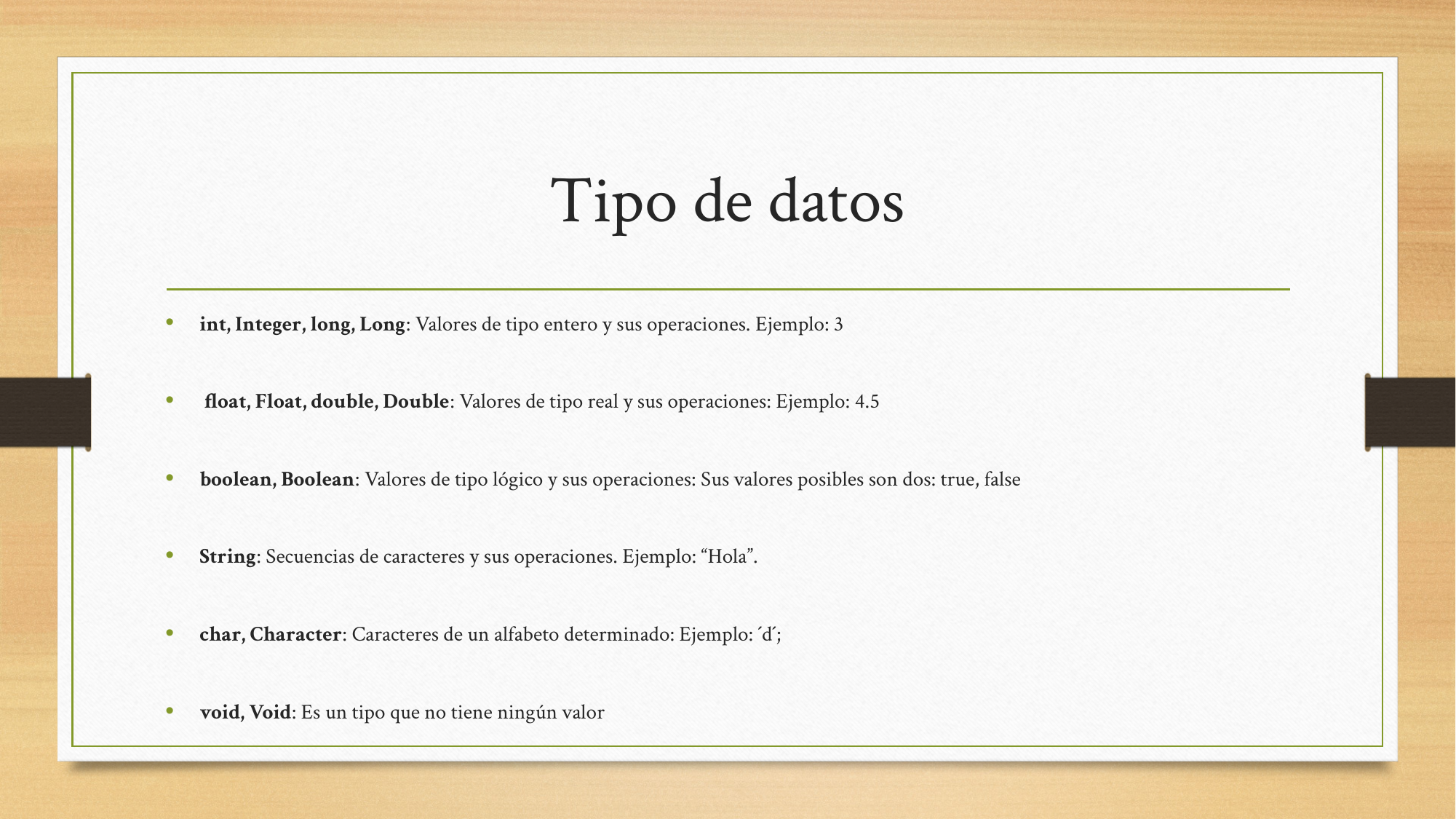

# Tipo de datos
int, Integer, long, Long: Valores de tipo entero y sus operaciones. Ejemplo: 3

 float, Float, double, Double: Valores de tipo real y sus operaciones: Ejemplo: 4.5

boolean, Boolean: Valores de tipo lógico y sus operaciones: Sus valores posibles son dos: true, false

String: Secuencias de caracteres y sus operaciones. Ejemplo: “Hola”.

char, Character: Caracteres de un alfabeto determinado: Ejemplo: ´d´;

void, Void: Es un tipo que no tiene ningún valor